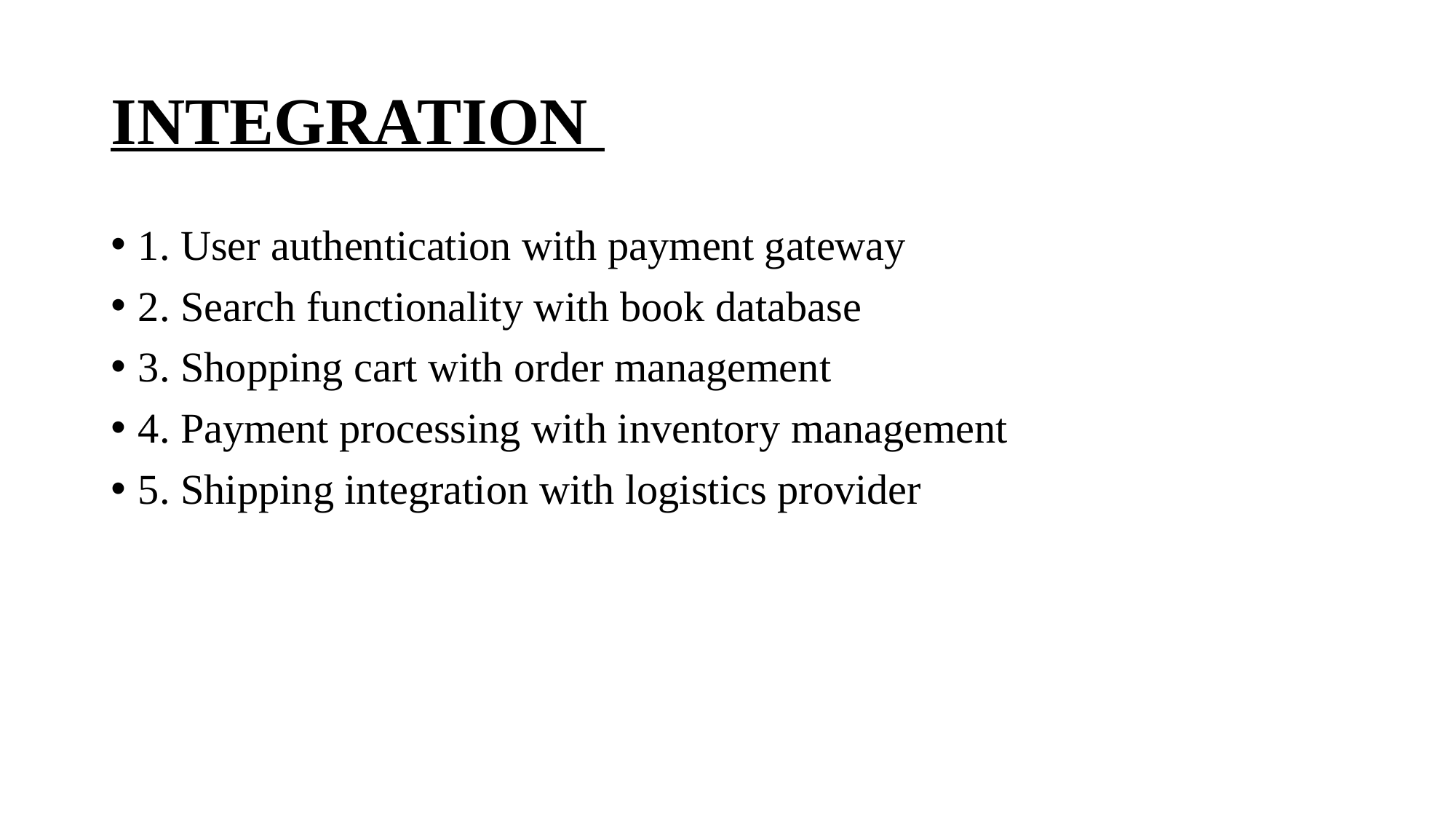

# INTEGRATION
1. User authentication with payment gateway
2. Search functionality with book database
3. Shopping cart with order management
4. Payment processing with inventory management
5. Shipping integration with logistics provider